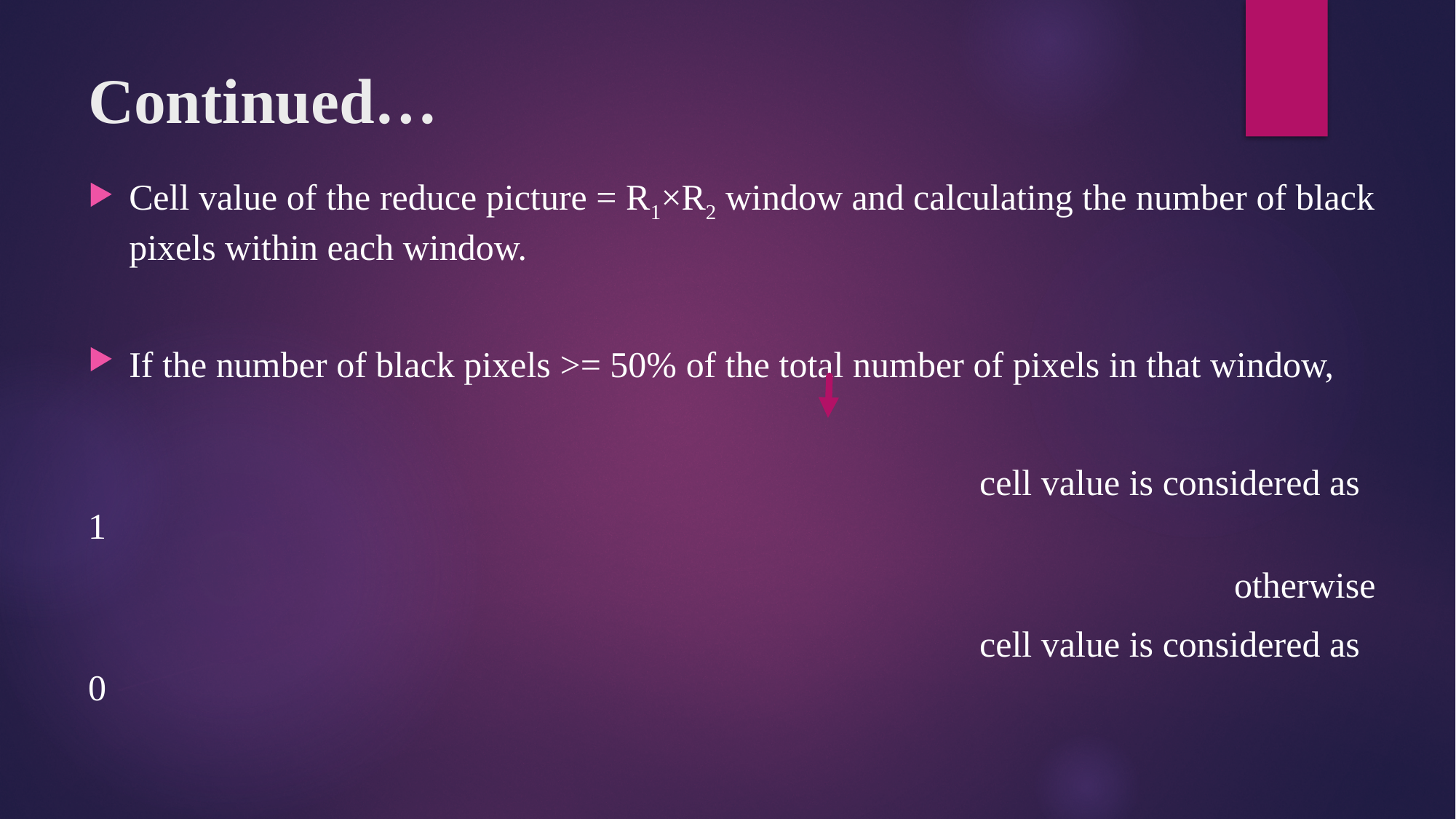

# Continued…
Cell value of the reduce picture = R1×R2 window and calculating the number of black pixels within each window.

If the number of black pixels >= 50% of the total number of pixels in that window,

						                          cell value is considered as 1
								                              otherwise
						                          cell value is considered as 0